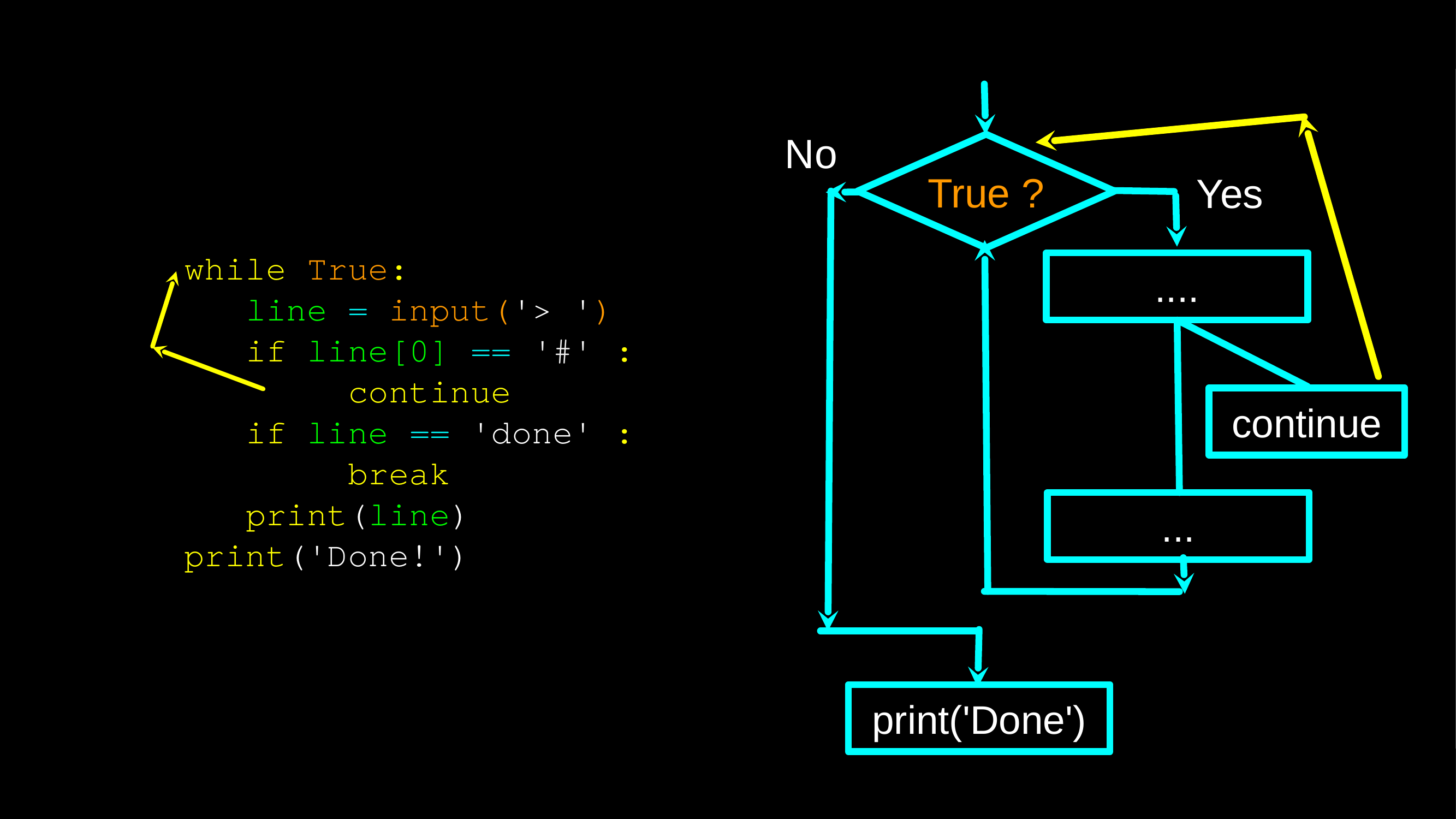

No

True ?
Yes

while True:
   line = input('> ')
   if line[0] == '#' :
        continue
   if line == 'done' :
        break
   print(line)
print('Done!')

....

continue

...

print('Done')